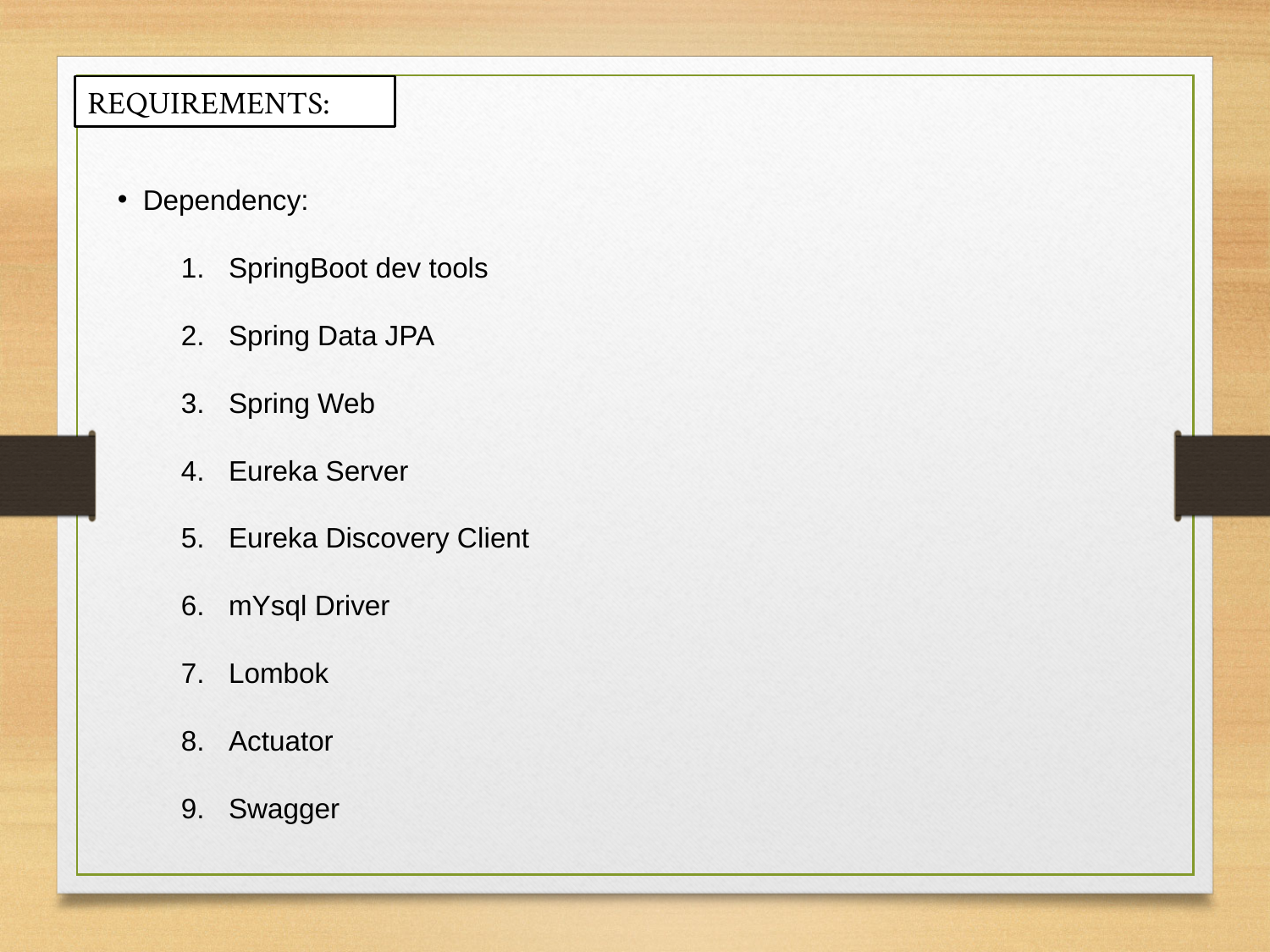

REQUIREMENTS:
  Dependency:

SpringBoot dev tools

Spring Data JPA

Spring Web

Eureka Server

Eureka Discovery Client

mYsql Driver

Lombok

Actuator

Swagger